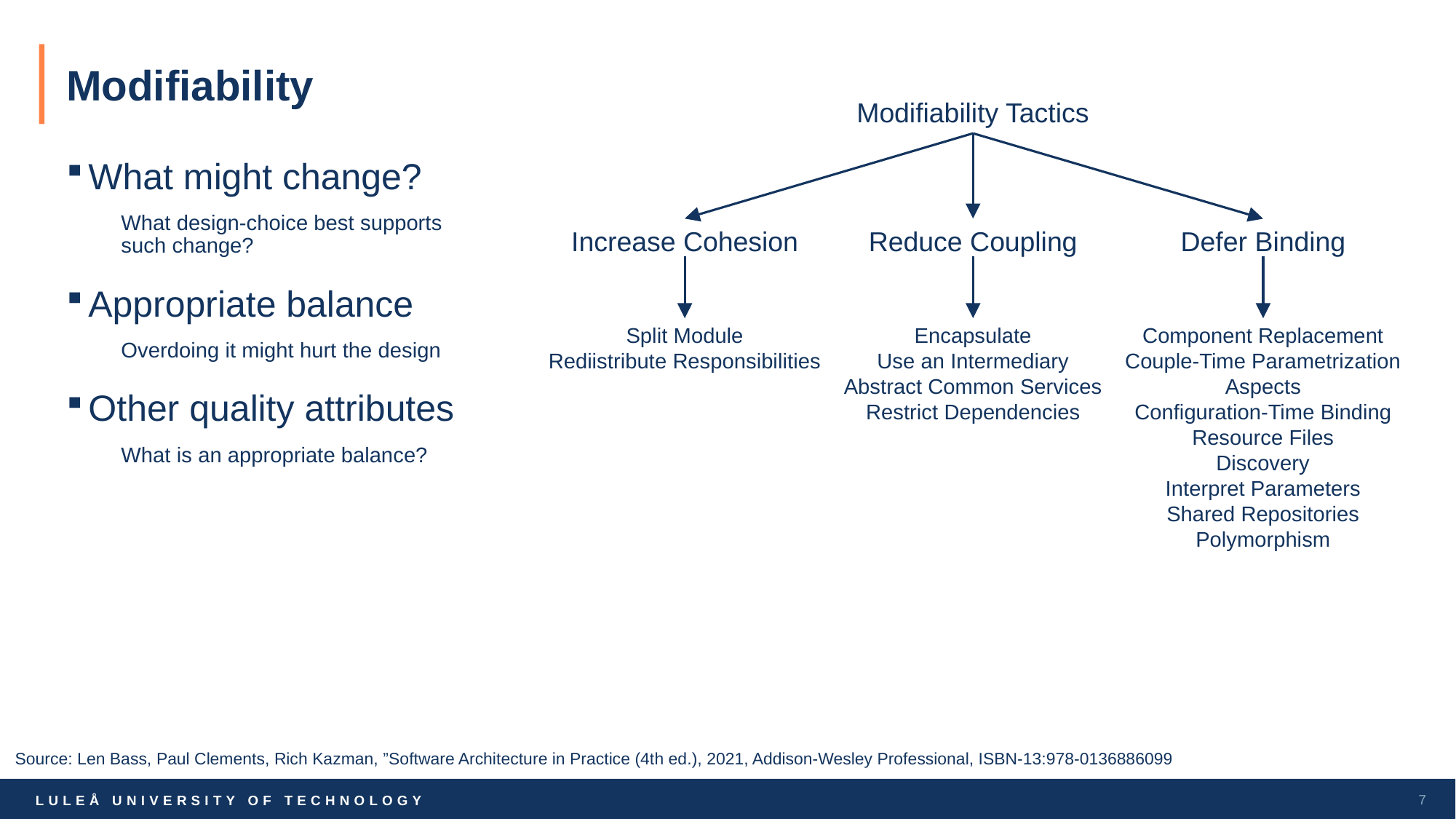

# Modifiability
Modifiability Tactics
Increase Cohesion

Split Module
Rediistribute Responsibilities
Reduce Coupling

Encapsulate
Use an Intermediary
Abstract Common Services
Restrict Dependencies
Defer Binding

Component Replacement
Couple-Time Parametrization
Aspects
Configuration-Time Binding
Resource Files
Discovery
Interpret Parameters
Shared Repositories
Polymorphism
What might change?
What design-choice best supports such change?
Appropriate balance
Overdoing it might hurt the design
Other quality attributes
What is an appropriate balance?
Source: Len Bass, Paul Clements, Rich Kazman, ”Software Architecture in Practice (4th ed.), 2021, Addison-Wesley Professional, ISBN-13:978-0136886099
7